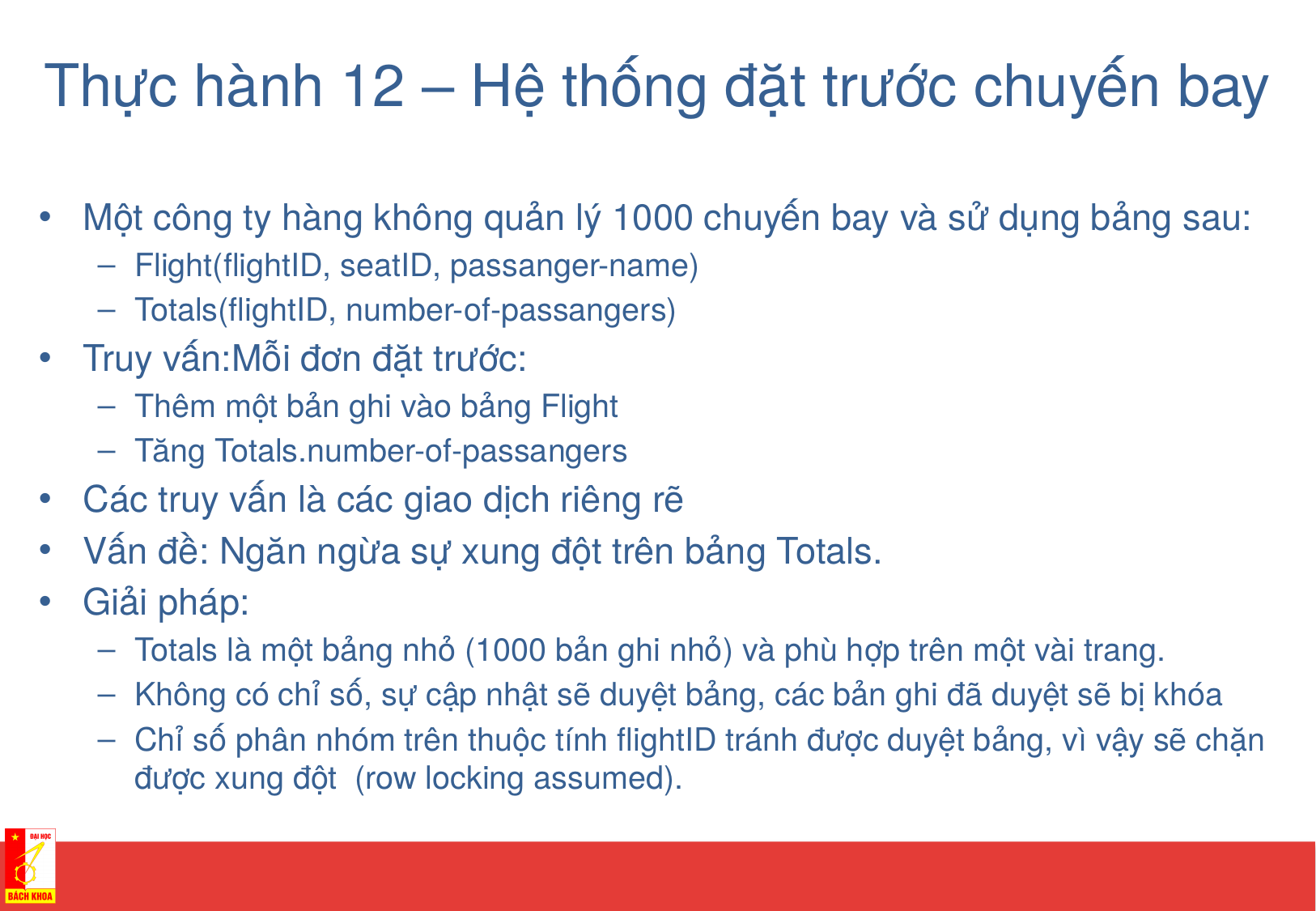

# Thực hành 12 – Hệ thống đặt trước chuyến bay
Một công ty hàng không quản lý 1000 chuyến bay và sử dụng bảng sau:
Flight(flightID, seatID, passanger-name)
Totals(flightID, number-of-passangers)
Truy vấn:Mỗi đơn đặt trước:
Thêm một bản ghi vào bảng Flight
Tăng Totals.number-of-passangers
Các truy vấn là các giao dịch riêng rẽ
Vấn đề: Ngăn ngừa sự xung đột trên bảng Totals.
Giải pháp:
Totals là một bảng nhỏ (1000 bản ghi nhỏ) và phù hợp trên một vài trang.
Không có chỉ số, sự cập nhật sẽ duyệt bảng, các bản ghi đã duyệt sẽ bị khóa
Chỉ số phân nhóm trên thuộc tính flightID tránh được duyệt bảng, vì vậy sẽ chặn được xung đột  (row locking assumed).